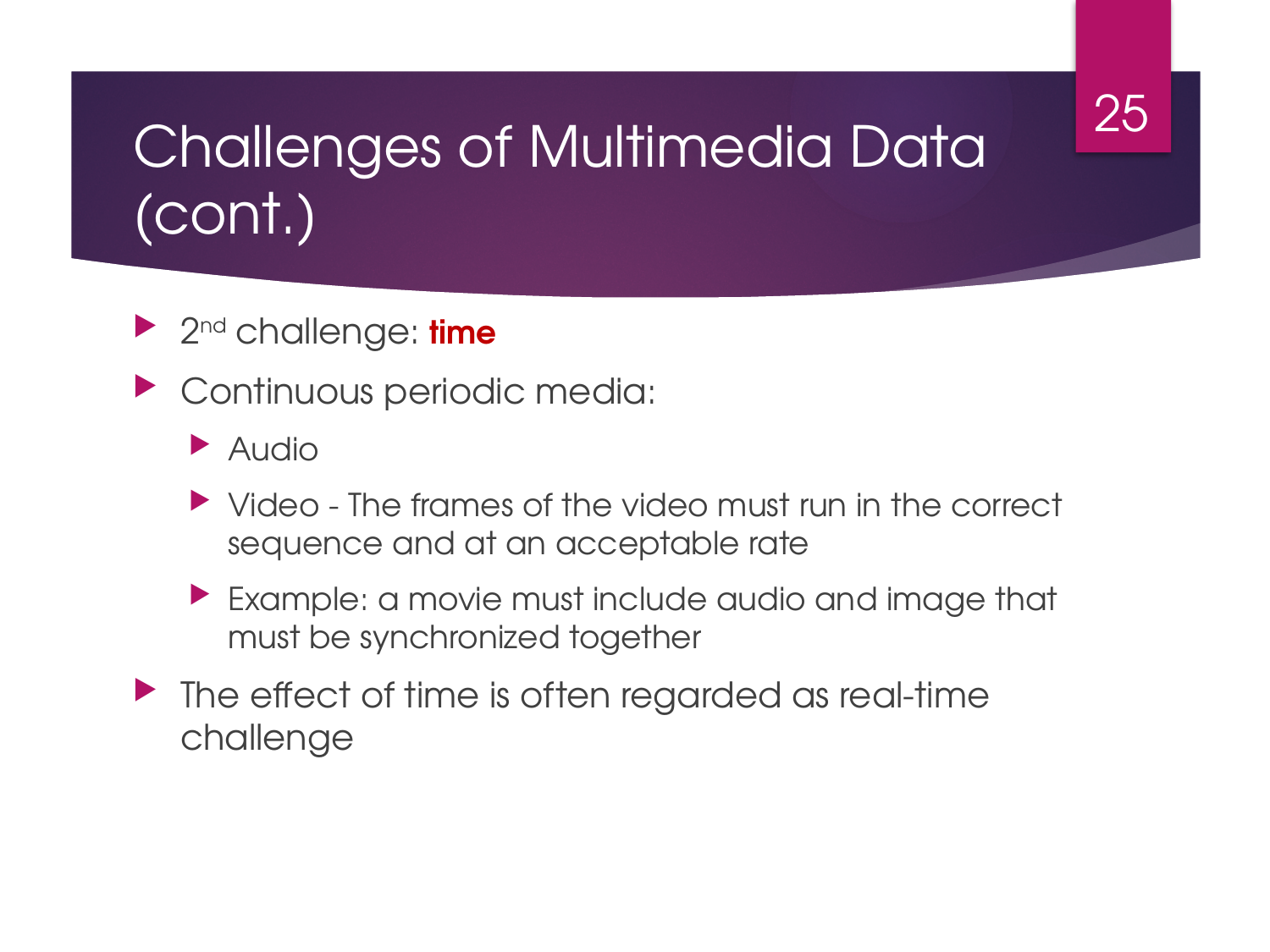

25
# Challenges of Multimedia Data (cont.)
2nd challenge: time
Continuous periodic media:
Audio
Video - The frames of the video must run in the correct sequence and at an acceptable rate
Example: a movie must include audio and image that must be synchronized together
The effect of time is often regarded as real-time challenge